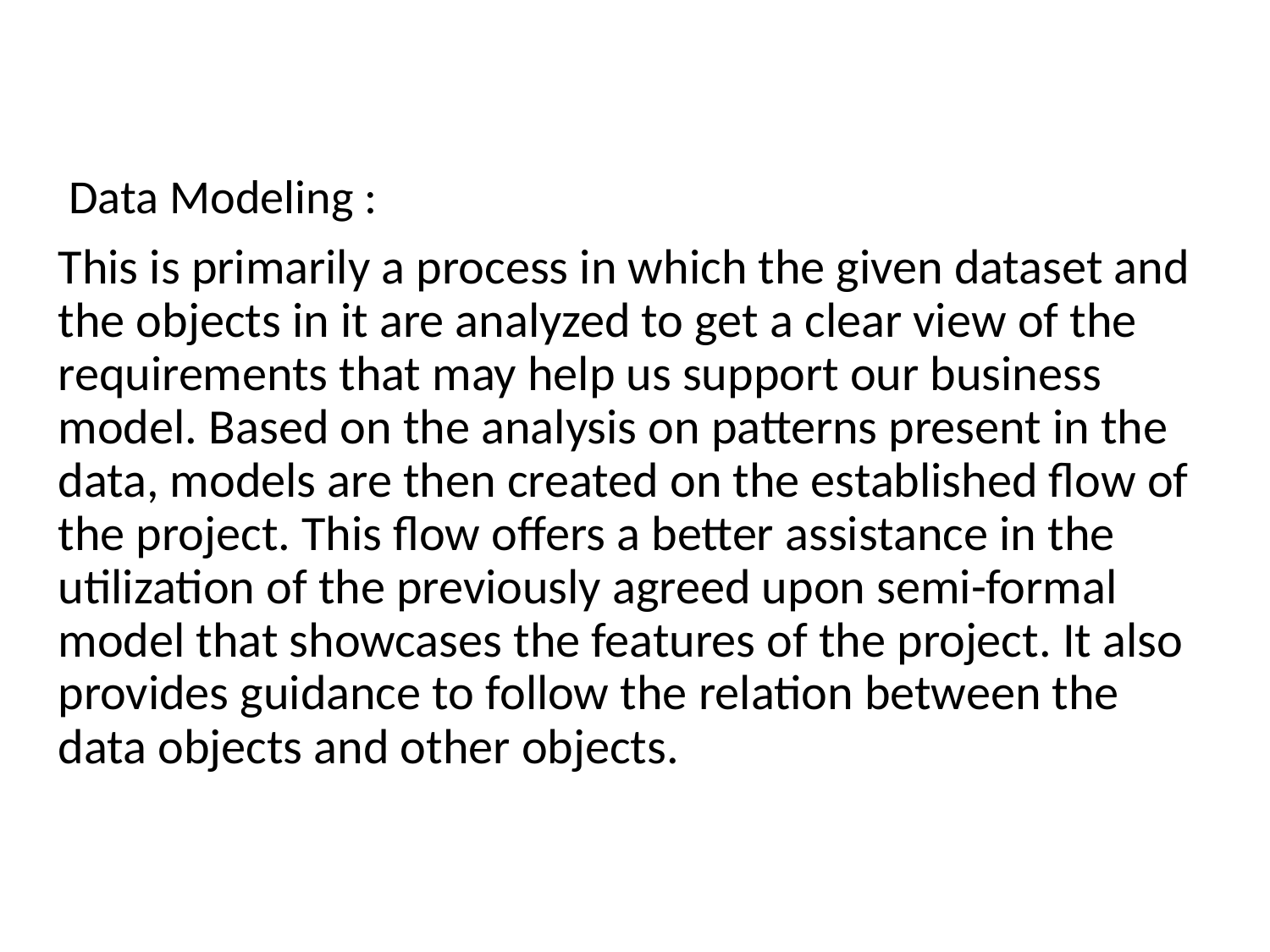

Data Modeling :
This is primarily a process in which the given dataset and the objects in it are analyzed to get a clear view of the requirements that may help us support our business model. Based on the analysis on patterns present in the data, models are then created on the established flow of the project. This flow offers a better assistance in the utilization of the previously agreed upon semi-formal model that showcases the features of the project. It also provides guidance to follow the relation between the data objects and other objects.